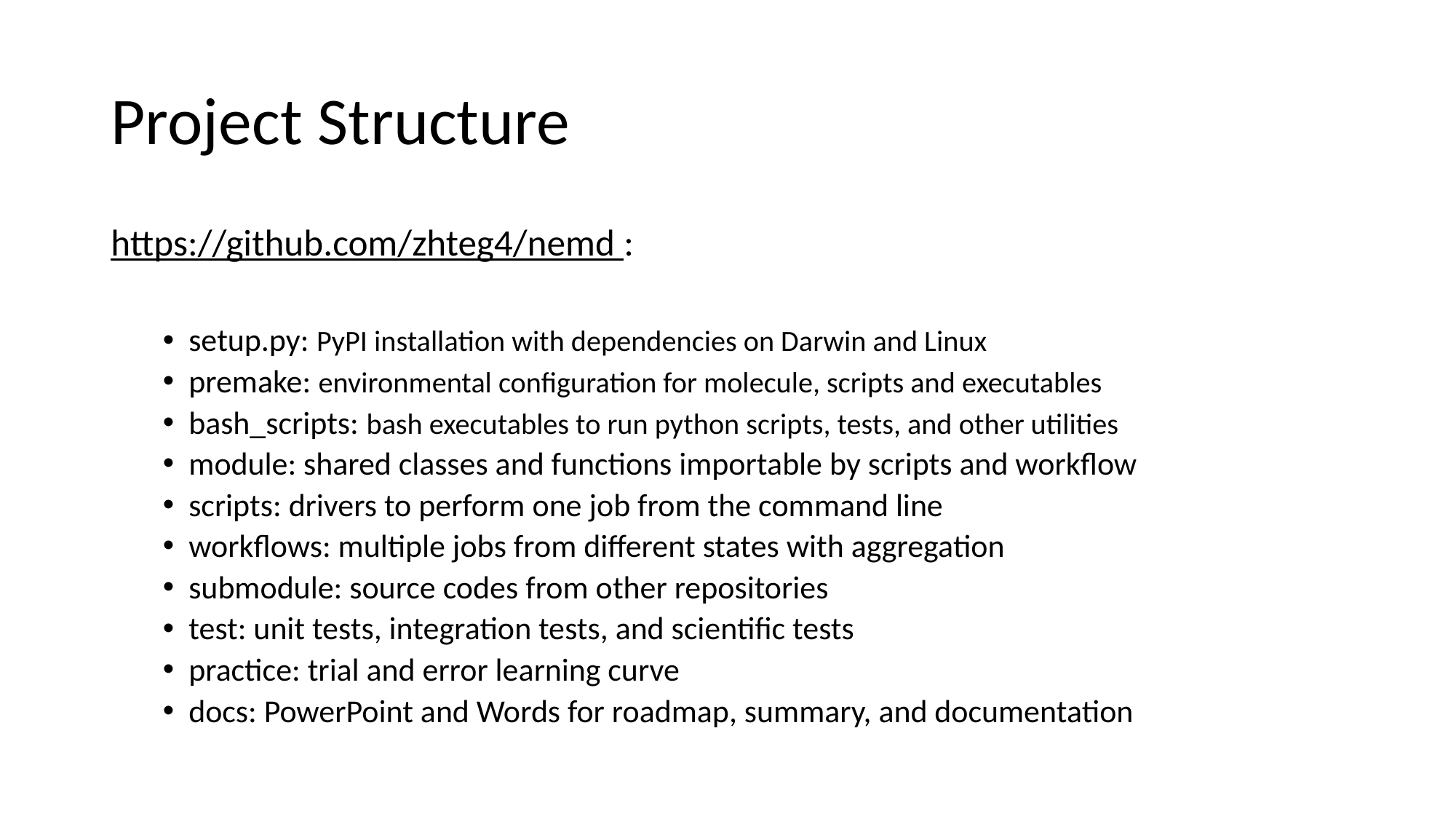

# Project Structure
https://github.com/zhteg4/nemd :

setup.py: PyPI installation with dependencies on Darwin and Linux
premake: environmental configuration for molecule, scripts and executables
bash_scripts: bash executables to run python scripts, tests, and other utilities
module: shared classes and functions importable by scripts and workflow
scripts: drivers to perform one job from the command line
workflows: multiple jobs from different states with aggregation
submodule: source codes from other repositories
test: unit tests, integration tests, and scientific tests
practice: trial and error learning curve
docs: PowerPoint and Words for roadmap, summary, and documentation